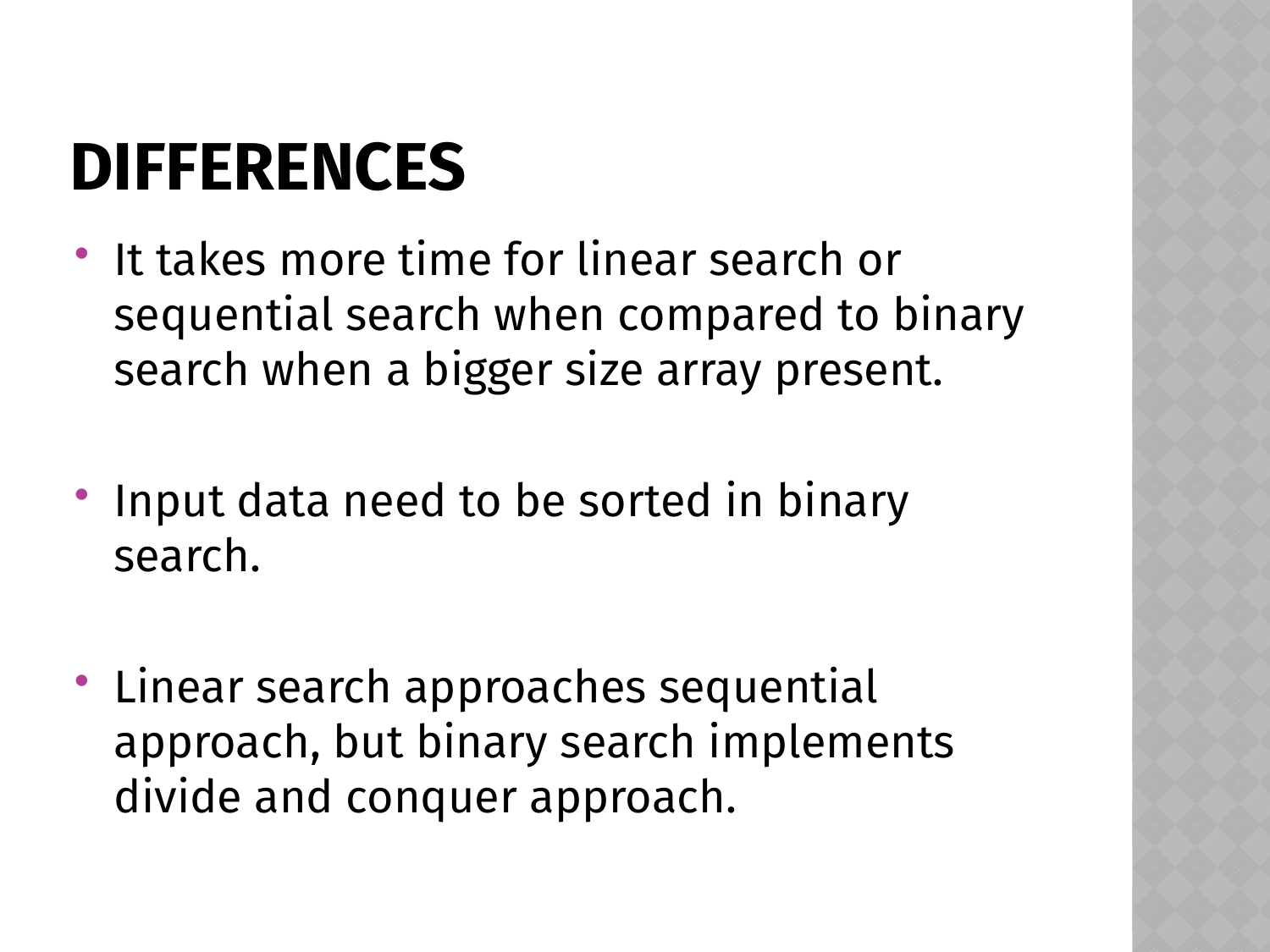

# DIFFERENCES
It takes more time for linear search or sequential search when compared to binary search when a bigger size array present.

Input data need to be sorted in binary search.

Linear search approaches sequential approach, but binary search implements divide and conquer approach.